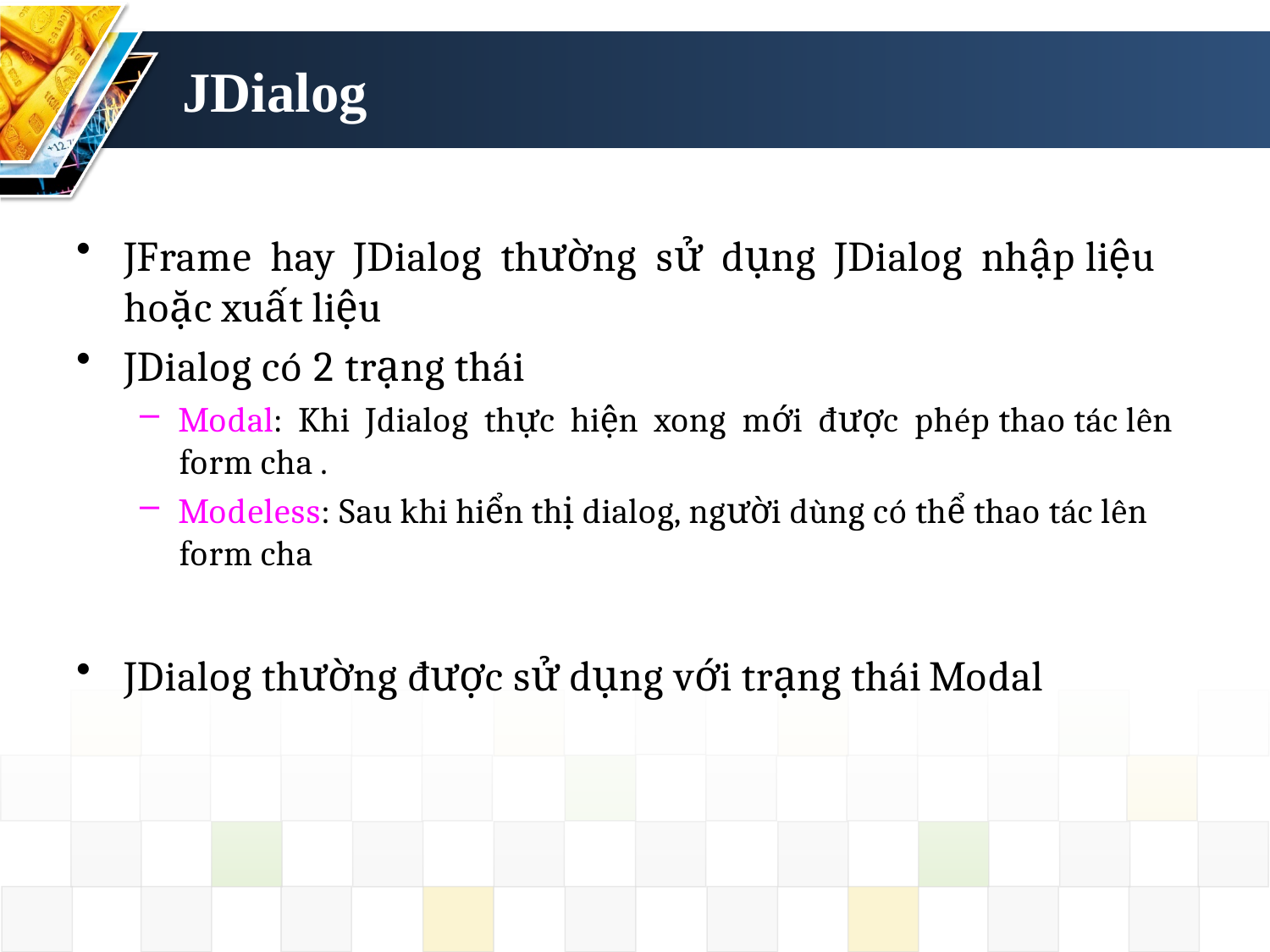

# JDialog
JFrame  hay  JDialog  thường  sử  dụng  JDialog  nhập liệu hoặc xuất liệu
JDialog có 2 trạng thái
Modal:  Khi  Jdialog  thực  hiện  xong  mới  được  phép thao tác lên form cha .
Modeless: Sau khi hiển thị dialog, người dùng có thể thao tác lên form cha

JDialog thường được sử dụng với trạng thái Modal